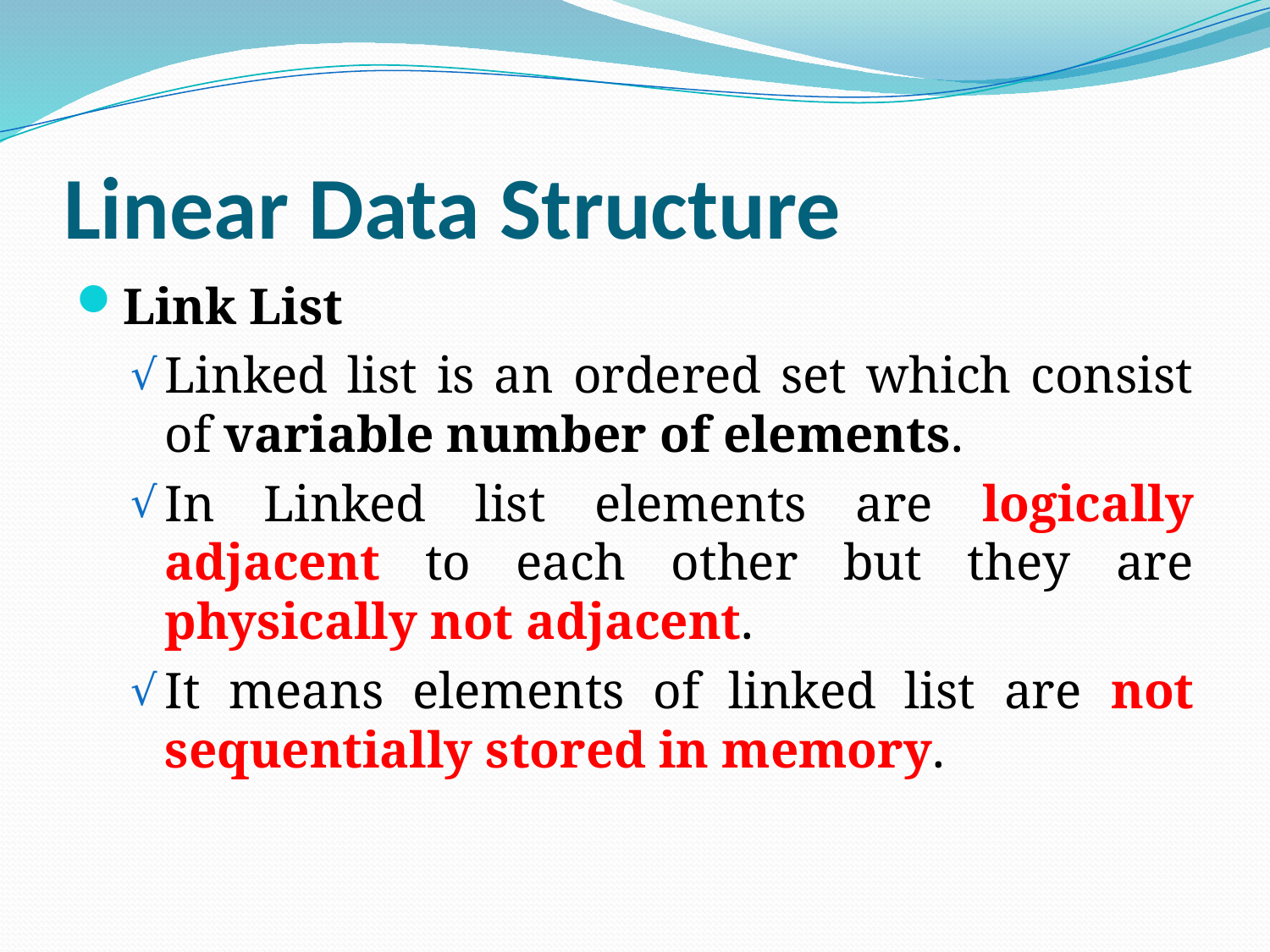

# Linear Data Structure
Link List
Linked list is an ordered set which consist of variable number of elements.
In Linked list elements are logically adjacent to each other but they are physically not adjacent.
It means elements of linked list are not sequentially stored in memory.